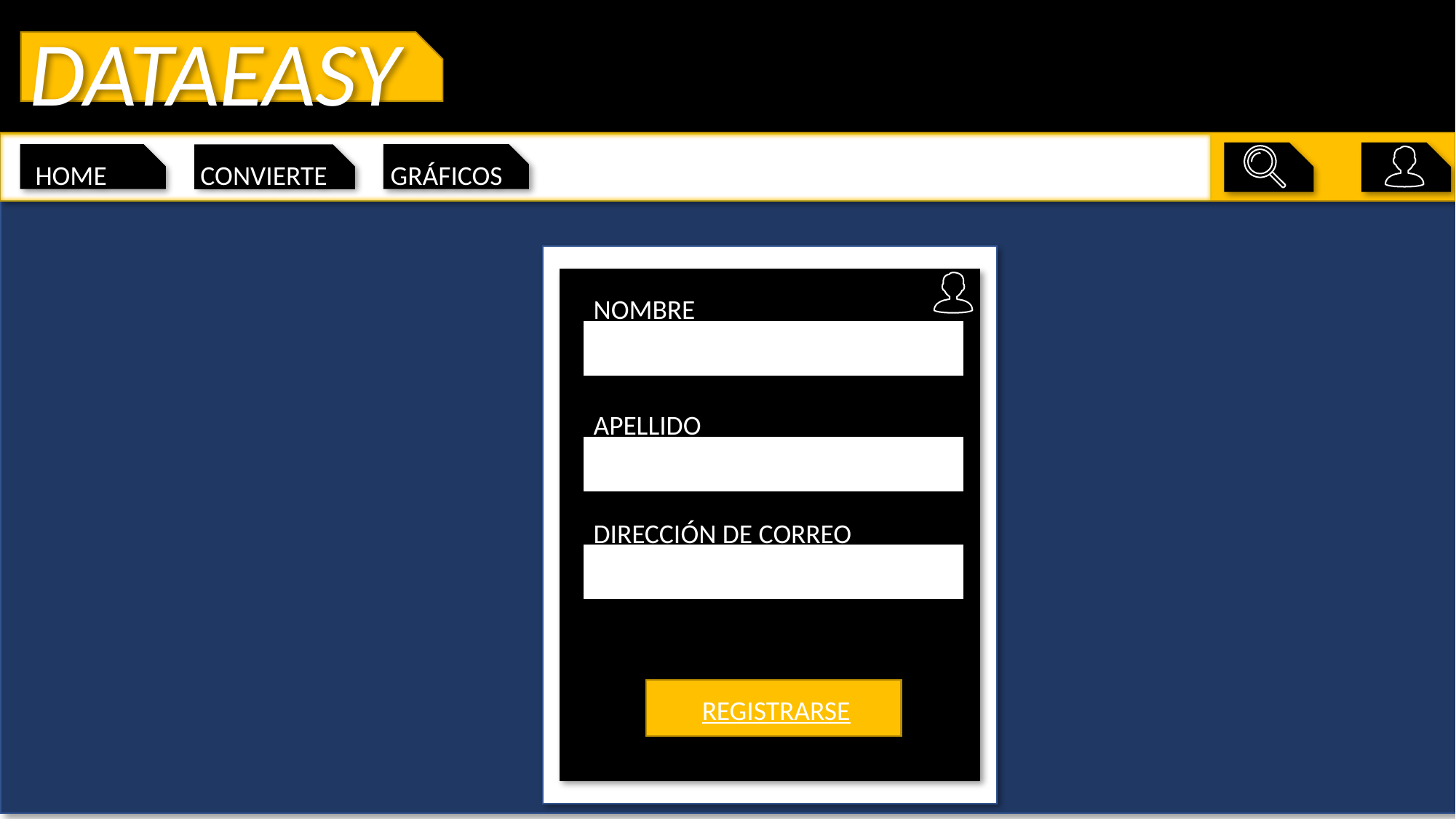

DATAEASY

HOME
CONVIERTE
GRÁFICOS

NOMBREE

APELLIDO

DIRECCIÓN DE CORREO E

REGISTRARSE